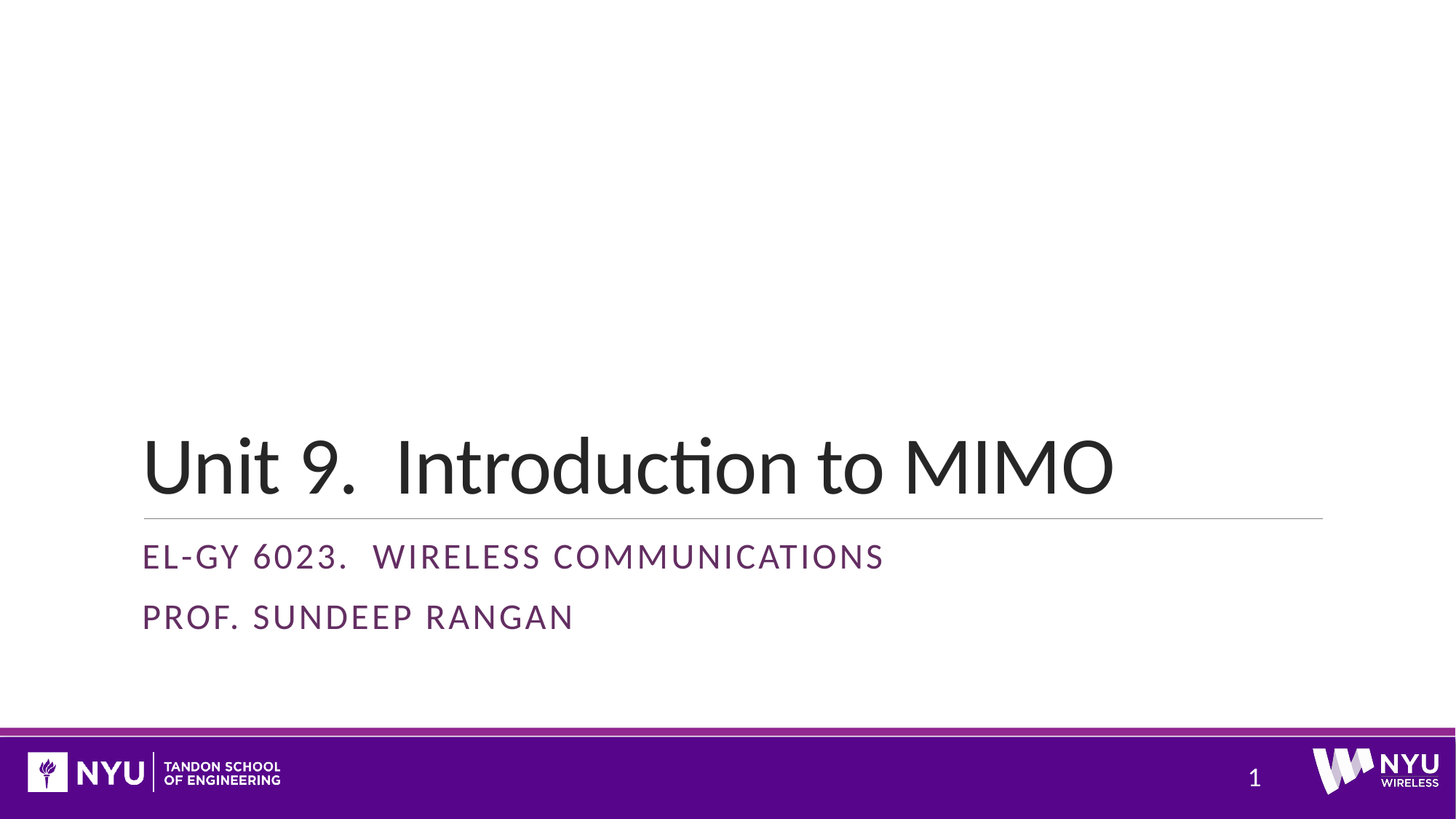

# Unit 9.  Introduction to MIMO
EL-GY 6023.  Wireless Communications
Prof. Sundeep rangan
1